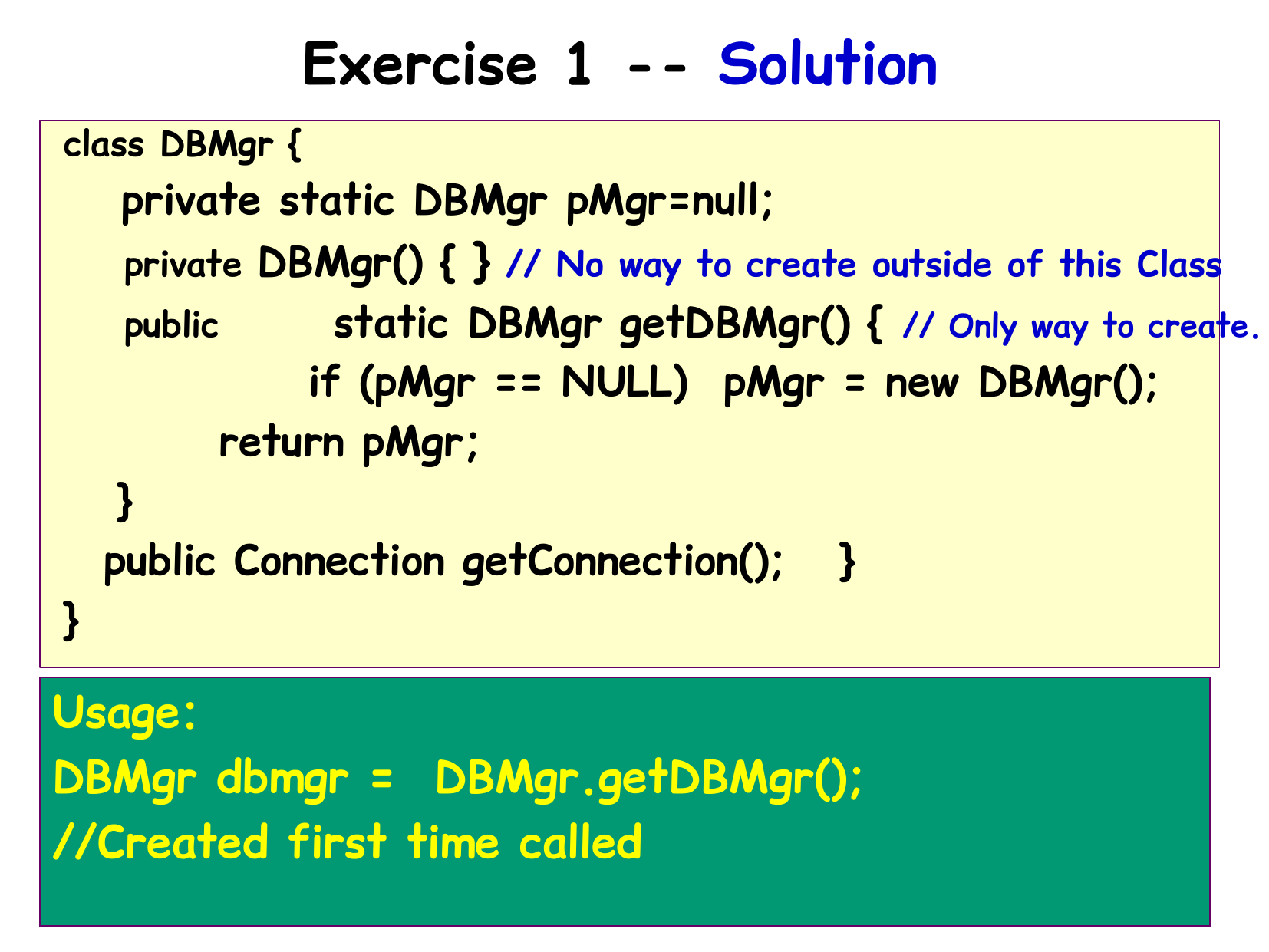

Exercise 1 -- Solution

class DBMgr {
	 private static DBMgr pMgr=null;
    private DBMgr() { } // No way to create outside of this Class
    public	static DBMgr getDBMgr() { // Only way to create.
		     if (pMgr == NULL)  pMgr = new DBMgr();
	     	return pMgr;
   }
	public Connection getConnection();   }
}
Usage:
DBMgr dbmgr =  DBMgr.getDBMgr();
//Created first time called